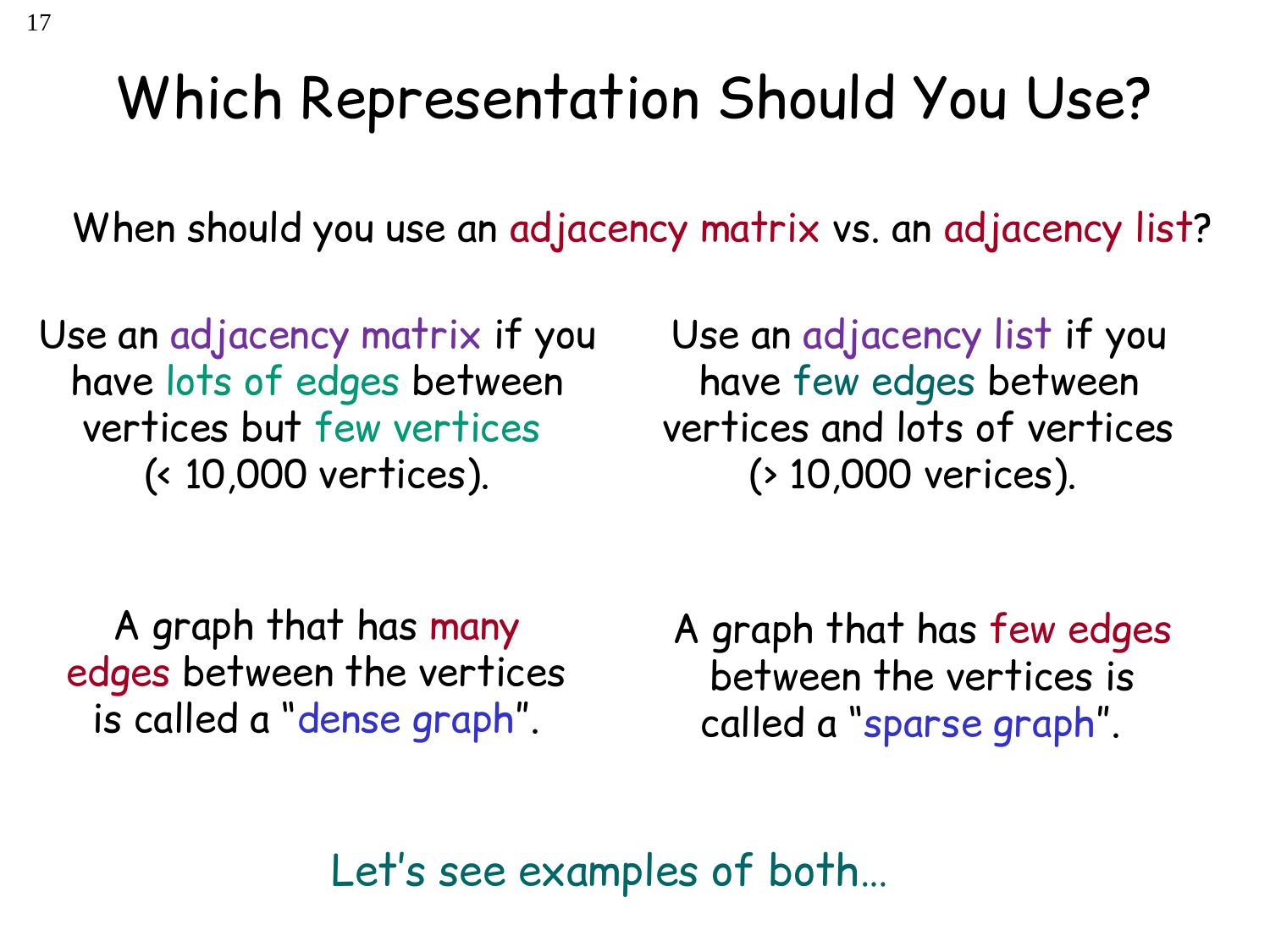

17
# Which Representation Should You Use?
When should you use an adjacency matrix vs. an adjacency list?
Use an adjacency matrix if you have lots of edges between vertices but few vertices
(< 10,000 vertices).
Use an adjacency list if you have few edges between vertices and lots of vertices (> 10,000 verices).
A graph that has many edges between the vertices is called a “dense graph”.
A graph that has few edges between the vertices is called a “sparse graph”.
Let’s see examples of both…